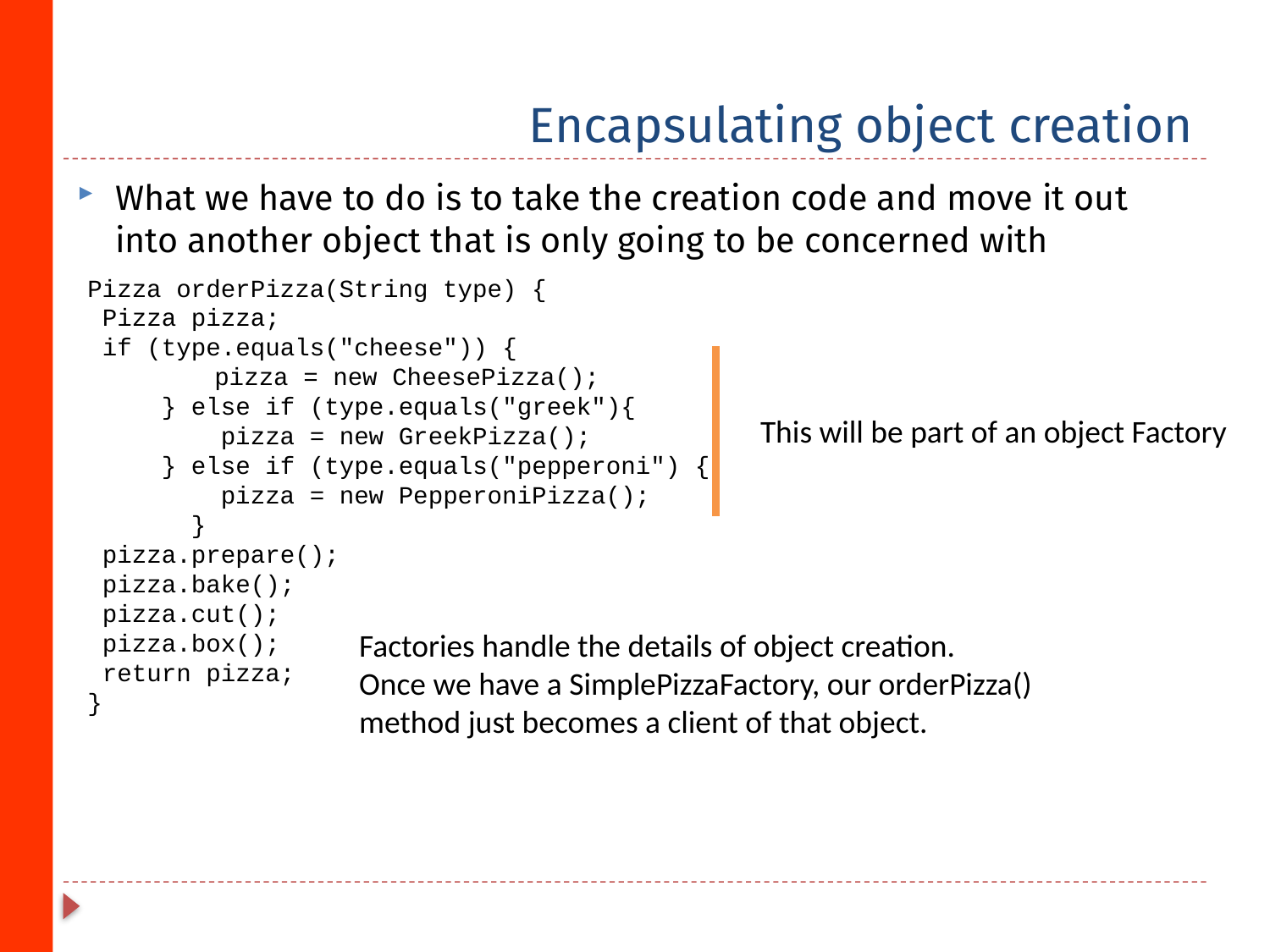

# Encapsulating object creation
What we have to do is to take the creation code and move it out into another object that is only going to be concerned with
Pizza orderPizza(String type) {
 Pizza pizza;
 if (type.equals("cheese")) {
	pizza = new CheesePizza();
     } else if (type.equals("greek"){
         pizza = new GreekPizza();
     } else if (type.equals("pepperoni") {
         pizza = new PepperoniPizza();
       }
 pizza.prepare();
 pizza.bake();
 pizza.cut();
 pizza.box();
 return pizza;
}
This will be part of an object Factory
Factories handle the details of object creation.
Once we have a SimplePizzaFactory, our orderPizza() method just becomes a client of that object.